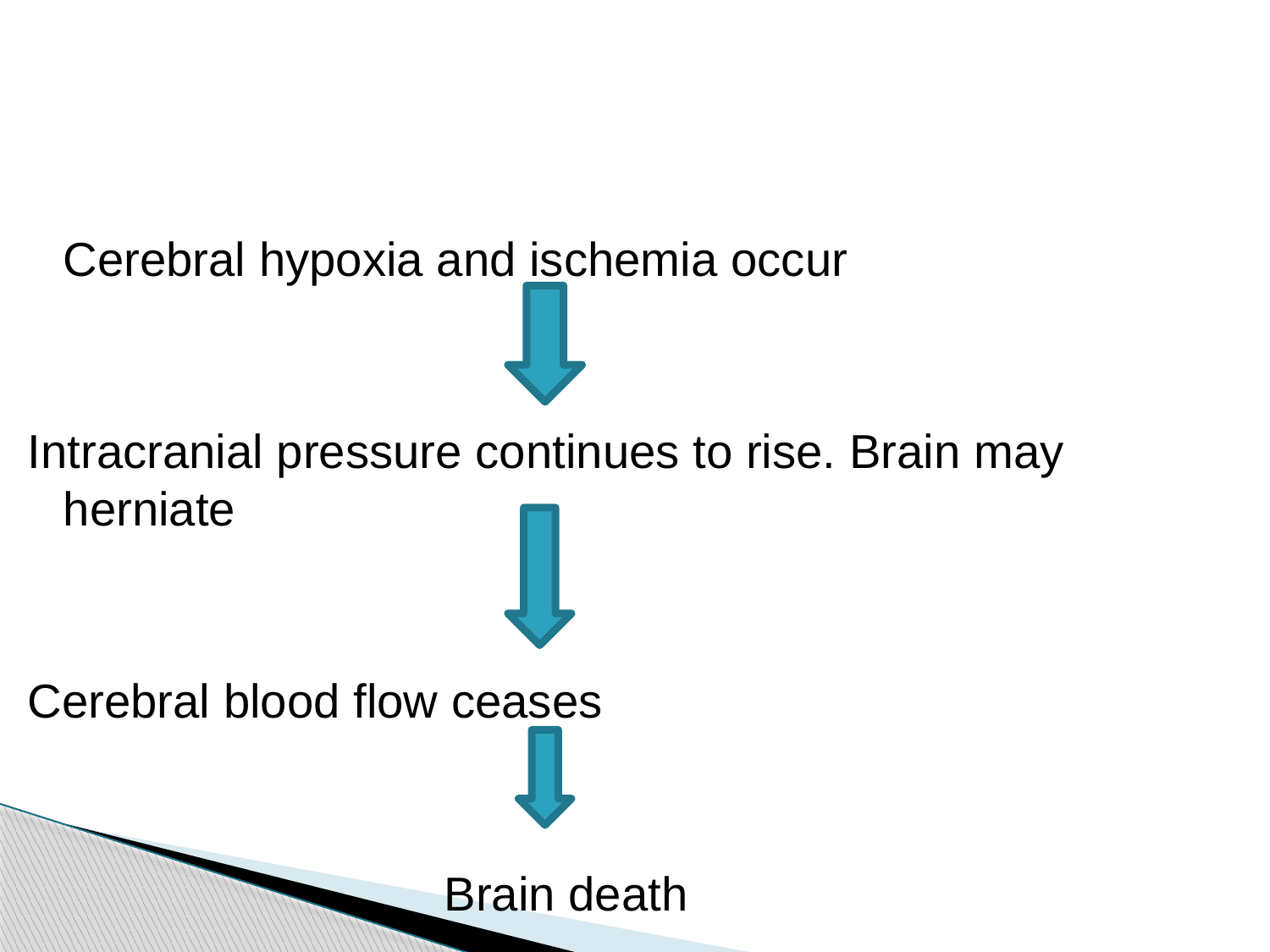

Cerebral hypoxia and ischemia occur

Intracranial pressure continues to rise. Brain may herniate

Cerebral blood flow ceases

				Brain death